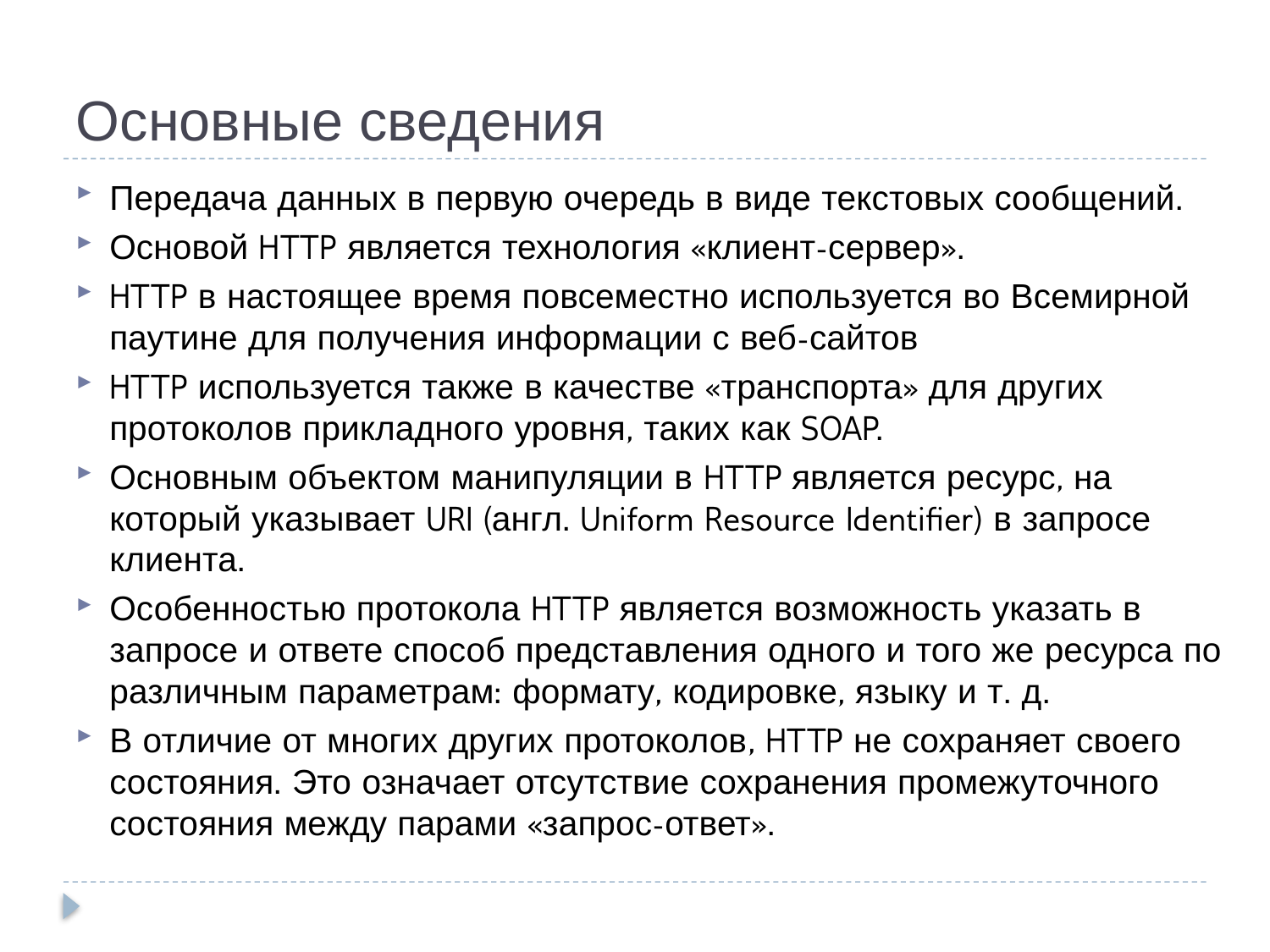

# Основные сведения
Передача данных в первую очередь в виде текстовых сообщений.
Основой HTTP является технология «клиент-сервер».
HTTP в настоящее время повсеместно используется во Всемирной паутине для получения информации с веб-сайтов
HTTP используется также в качестве «транспорта» для других протоколов прикладного уровня, таких как SOAP.
Основным объектом манипуляции в HTTP является ресурс, на который указывает URI (англ. Uniform Resource Identifier) в запросе клиента.
Особенностью протокола HTTP является возможность указать в запросе и ответе способ представления одного и того же ресурса по различным параметрам: формату, кодировке, языку и т. д.
В отличие от многих других протоколов, HTTP не сохраняет своего состояния. Это означает отсутствие сохранения промежуточного состояния между парами «запрос-ответ».